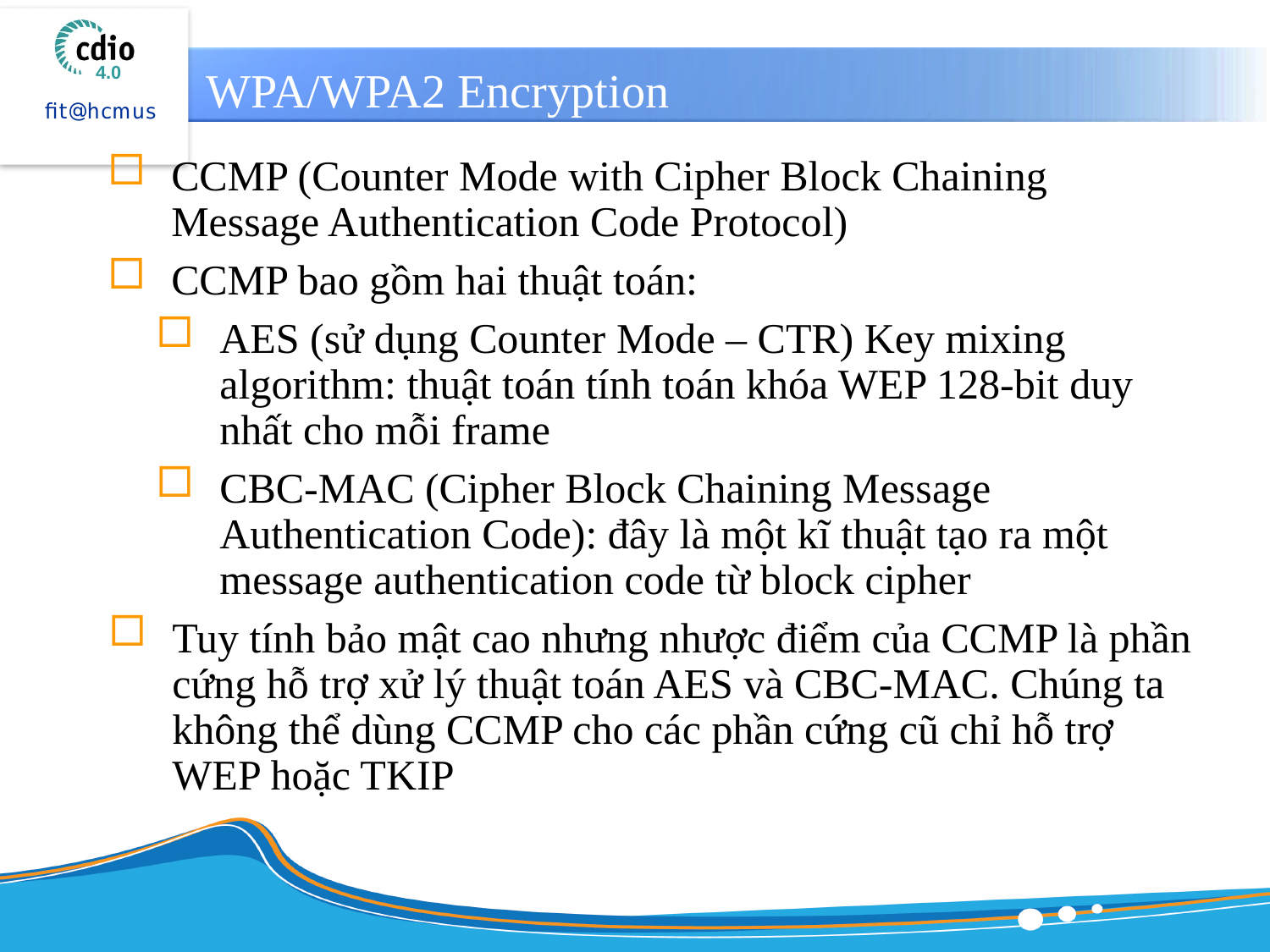

# WPA/WPA2 Encryption
CCMP (Counter Mode with Cipher Block Chaining Message Authentication Code Protocol)
CCMP bao gồm hai thuật toán:
AES (sử dụng Counter Mode – CTR) Key mixing algorithm: thuật toán tính toán khóa WEP 128-bit duy nhất cho mỗi frame
CBC-MAC (Cipher Block Chaining Message Authentication Code): đây là một kĩ thuật tạo ra một message authentication code từ block cipher
Tuy tính bảo mật cao nhưng nhược điểm của CCMP là phần cứng hỗ trợ xử lý thuật toán AES và CBC-MAC. Chúng ta không thể dùng CCMP cho các phần cứng cũ chỉ hỗ trợ WEP hoặc TKIP